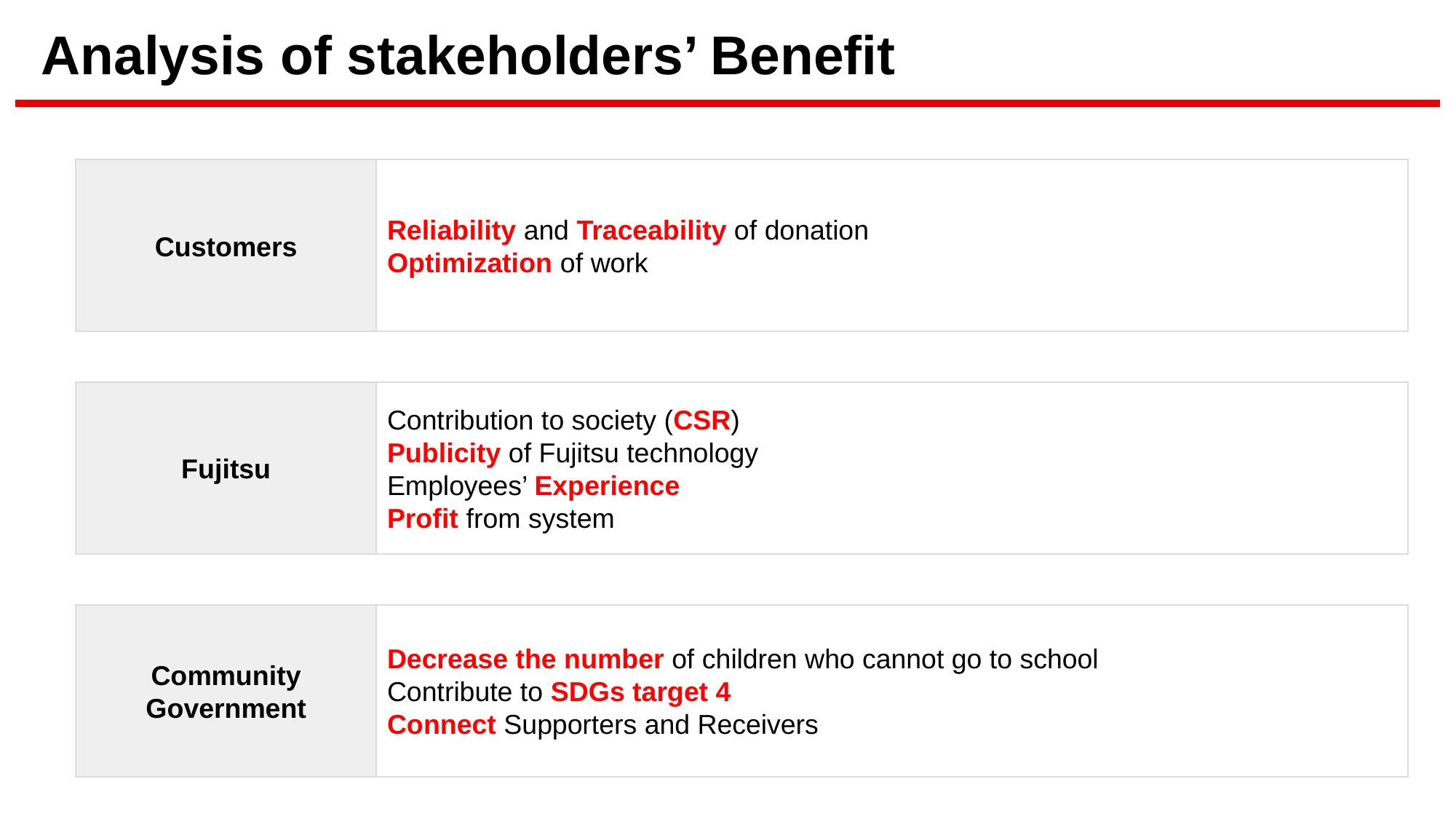

Analysis of stakeholders’ Benefit
Customers
Reliability and Traceability of donation
Optimization of work
Fujitsu
Contribution to society (CSR)
Publicity of Fujitsu technology
Employees’ Experience
Profit from system
Community
Government
Decrease the number of children who cannot go to school
Contribute to SDGs target 4
Connect Supporters and Receivers